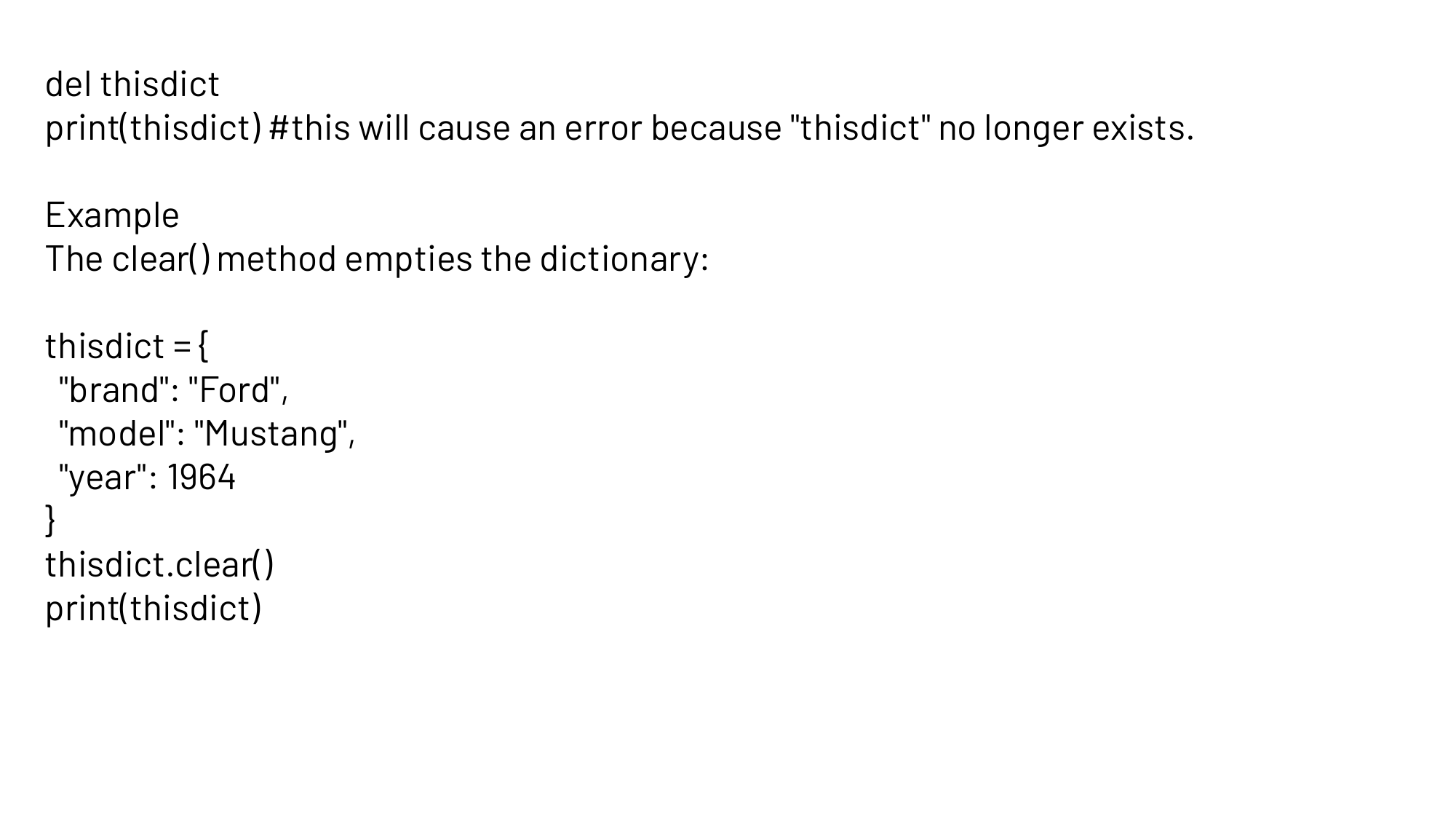

del thisdict
print(thisdict) #this will cause an error because "thisdict" no longer exists.

Example
The clear() method empties the dictionary:

thisdict = {
  "brand": "Ford",
  "model": "Mustang",
  "year": 1964
}
thisdict.clear()
print(thisdict)